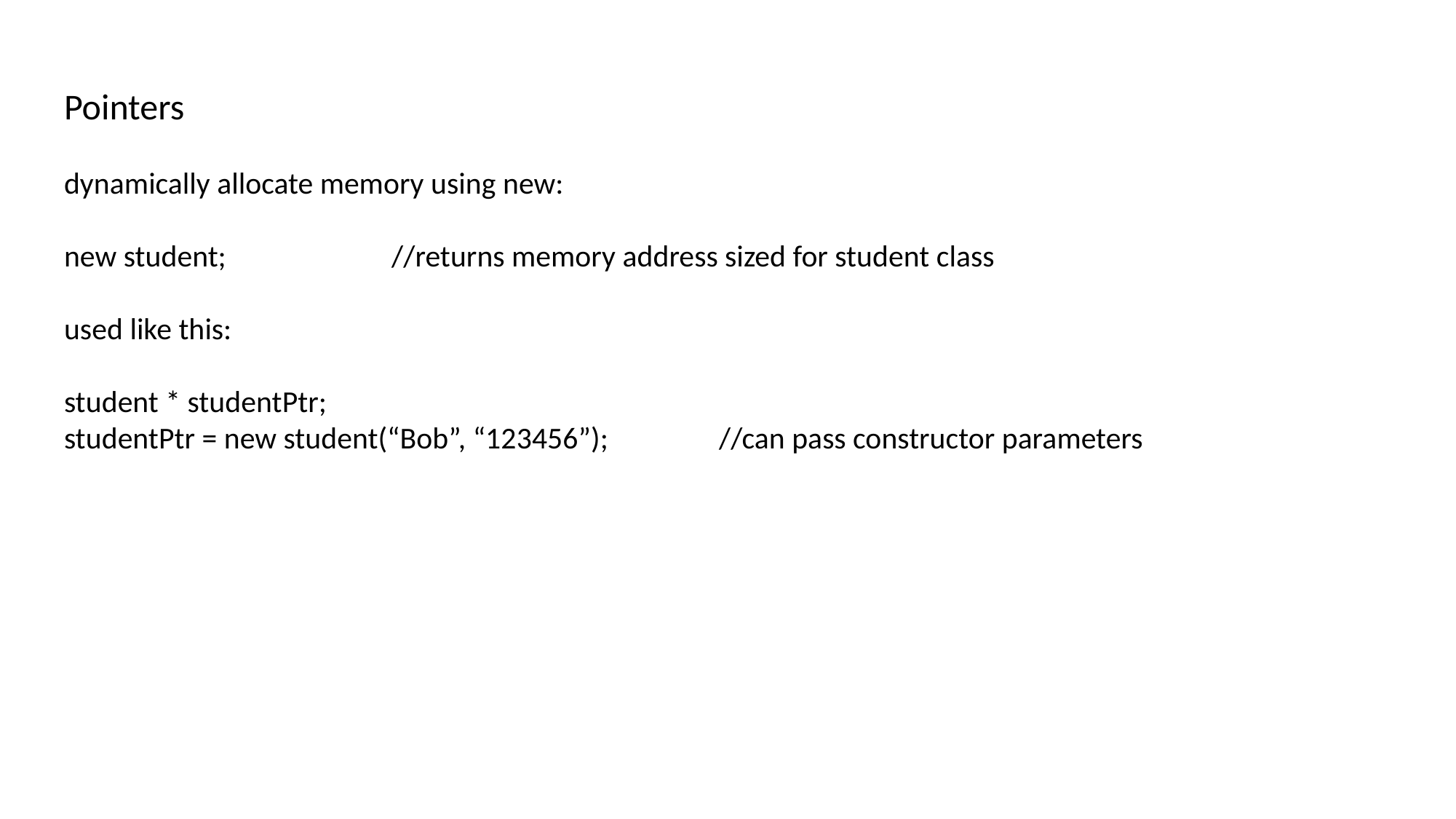

Pointers
dynamically allocate memory using new:
new student;		//returns memory address sized for student class
used like this:
student * studentPtr;
studentPtr = new student(“Bob”, “123456”);		//can pass constructor parameters